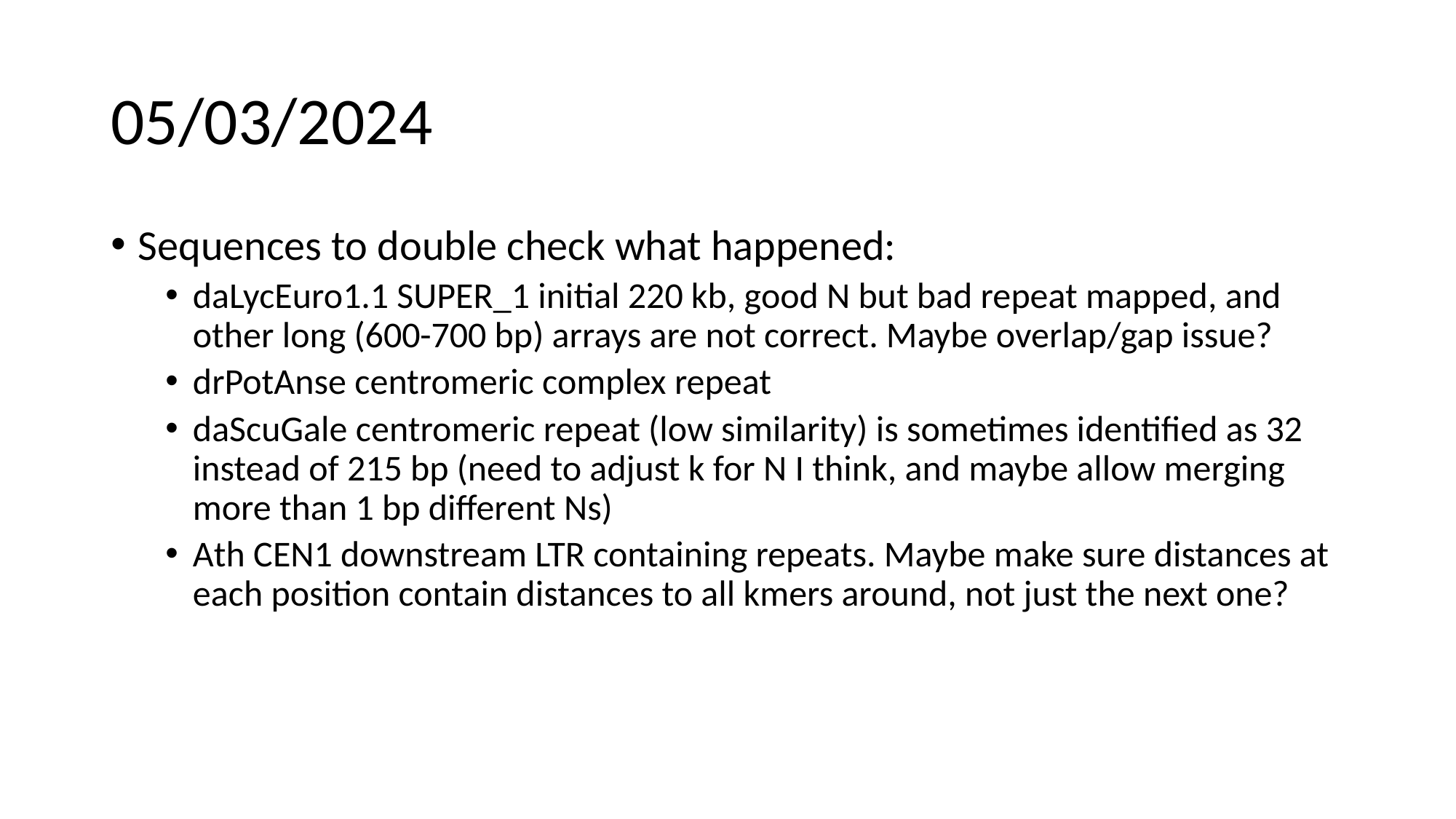

# 05/03/2024
Sequences to double check what happened:
daLycEuro1.1 SUPER_1 initial 220 kb, good N but bad repeat mapped, and other long (600-700 bp) arrays are not correct. Maybe overlap/gap issue?
drPotAnse centromeric complex repeat
daScuGale centromeric repeat (low similarity) is sometimes identified as 32 instead of 215 bp (need to adjust k for N I think, and maybe allow merging more than 1 bp different Ns)
Ath CEN1 downstream LTR containing repeats. Maybe make sure distances at each position contain distances to all kmers around, not just the next one?